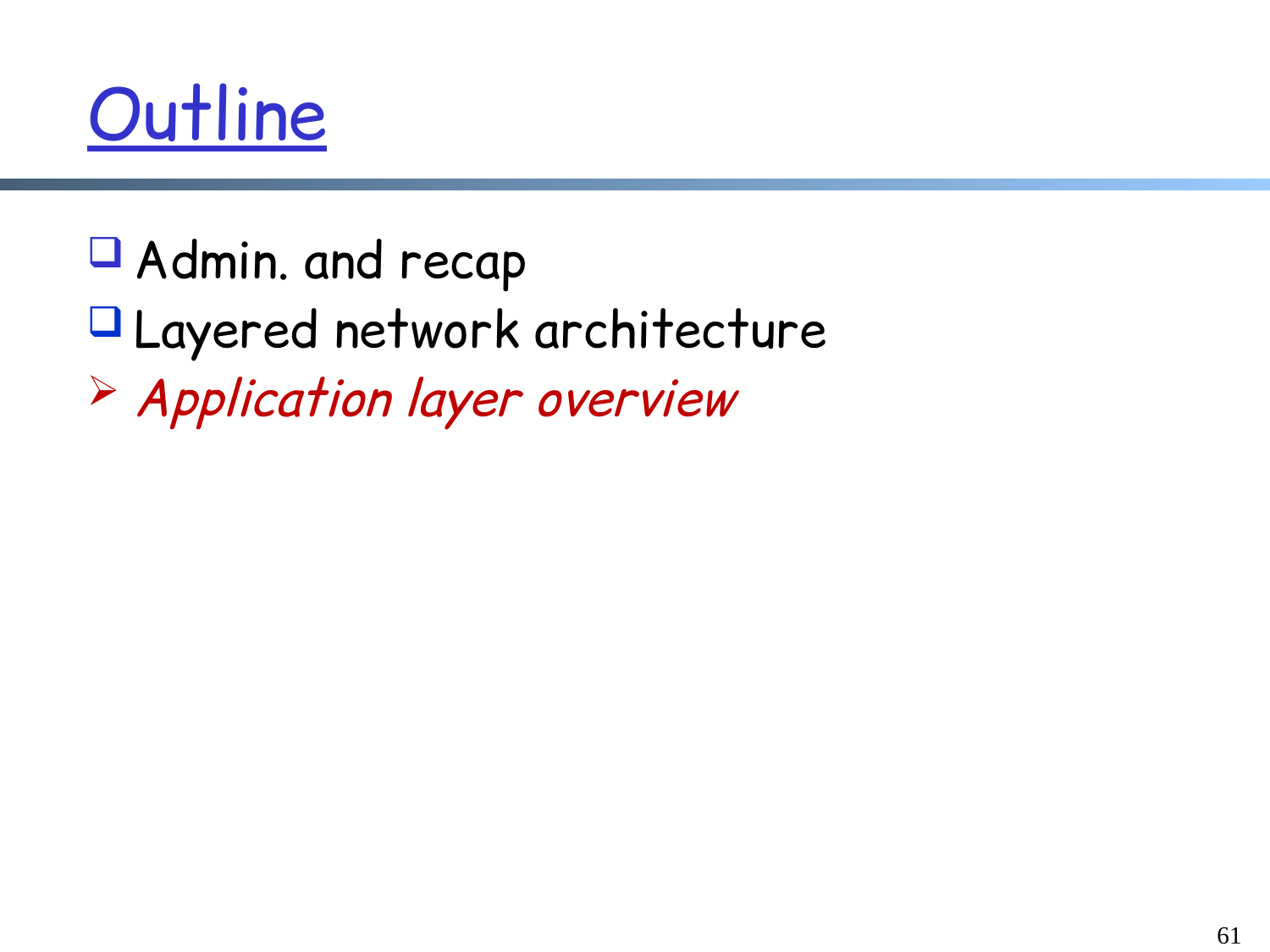

# Outline
Admin. and recap
Layered network architecture
Application layer overview
61